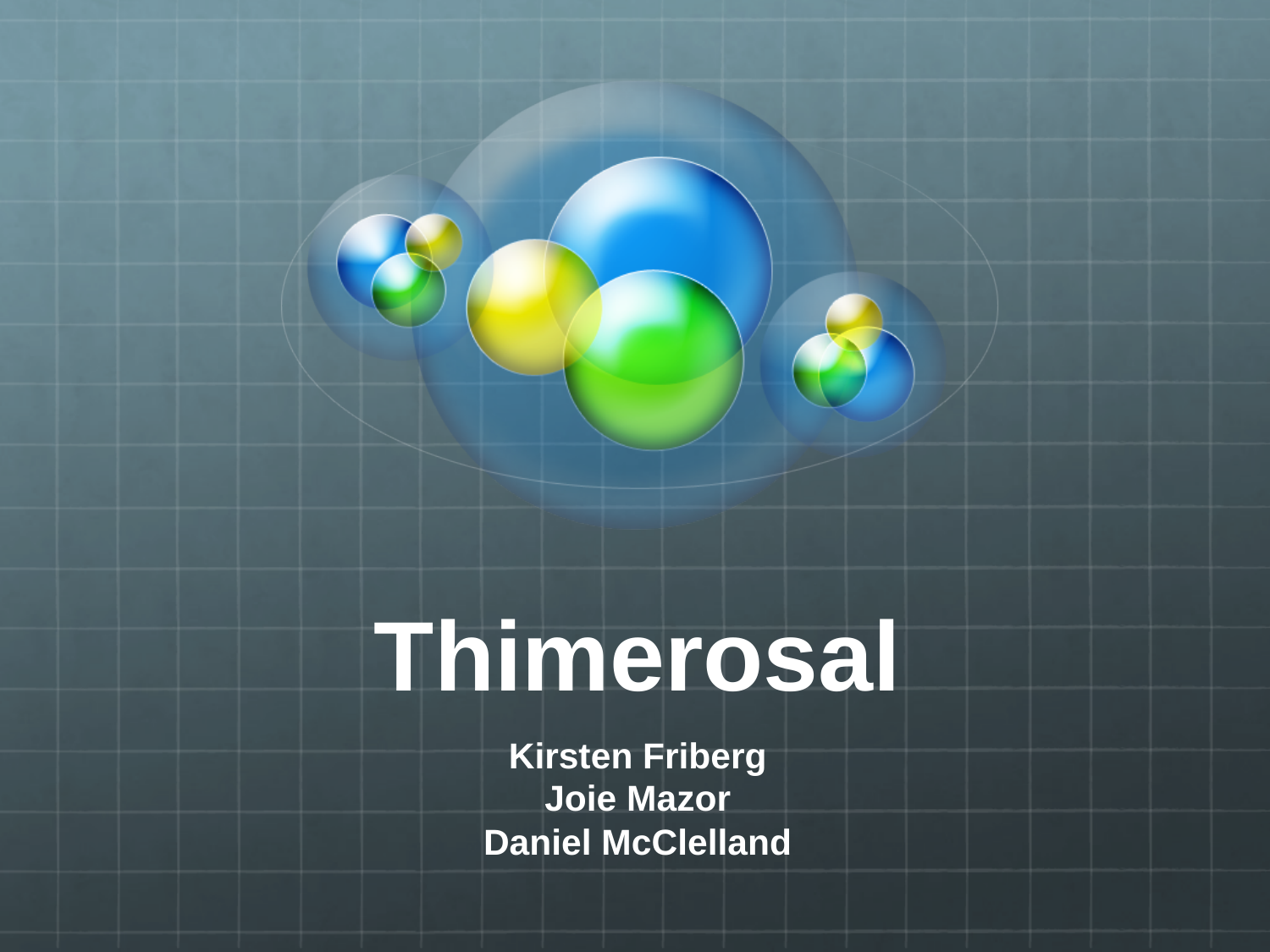

# Thimerosal
Kirsten Friberg
Joie Mazor
Daniel McClelland